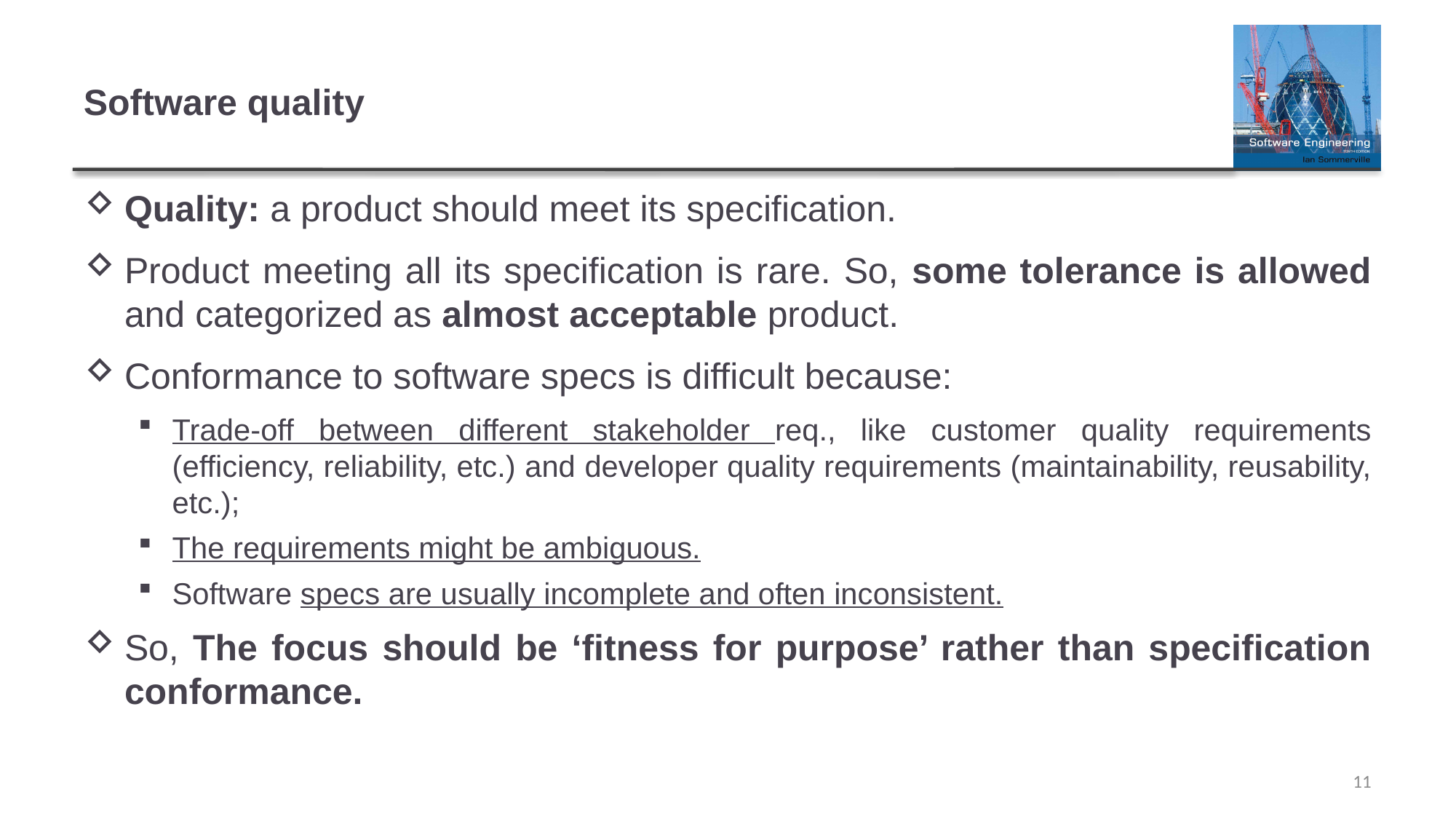

# Software quality
Quality: a product should meet its specification.
Product meeting all its specification is rare. So, some tolerance is allowed and categorized as almost acceptable product.
Conformance to software specs is difficult because:
Trade-off between different stakeholder req., like customer quality requirements (efficiency, reliability, etc.) and developer quality requirements (maintainability, reusability, etc.);
The requirements might be ambiguous.
Software specs are usually incomplete and often inconsistent.
So, The focus should be ‘fitness for purpose’ rather than specification conformance.
11